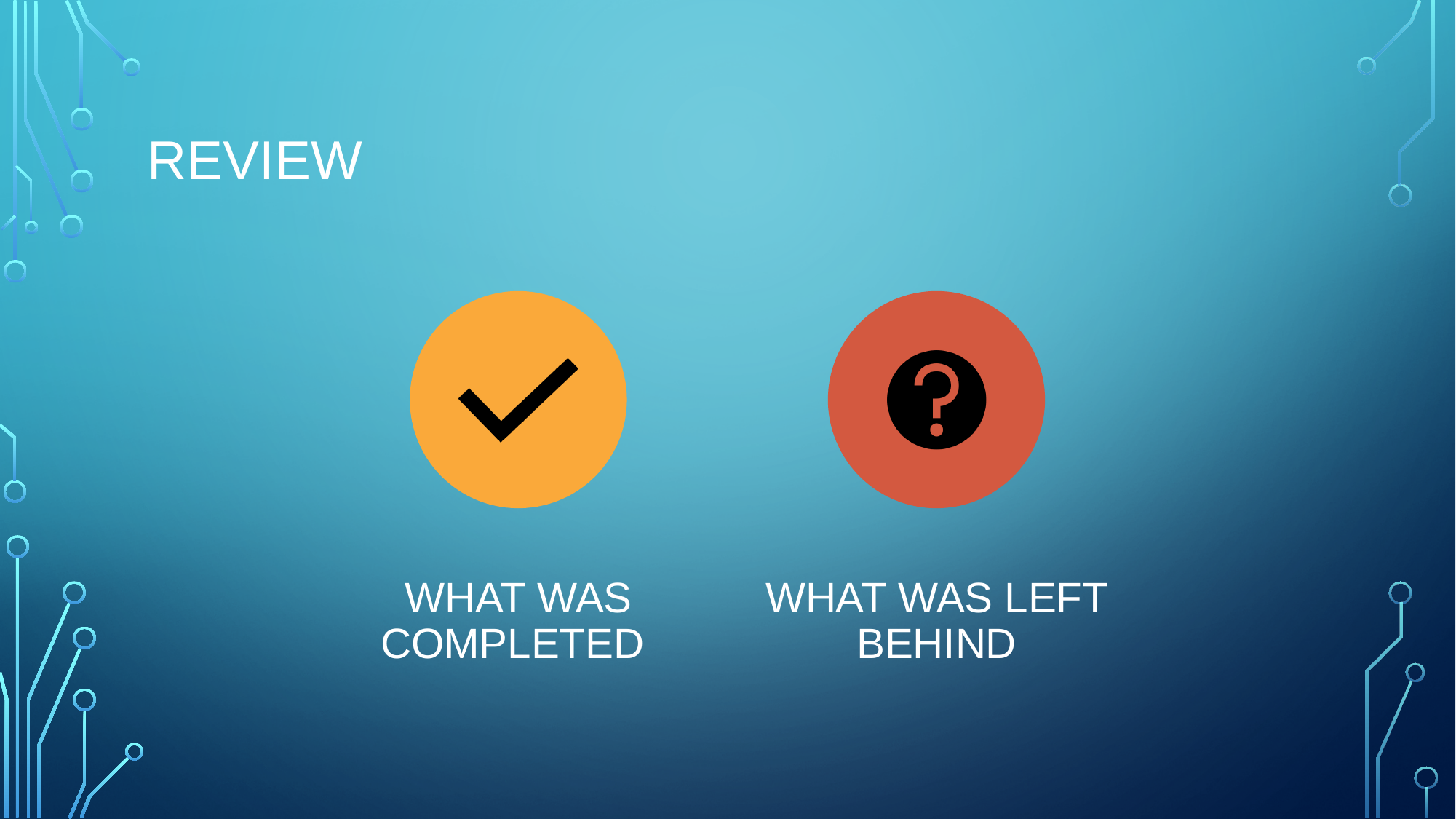

# Review
What was completed
What was left behind